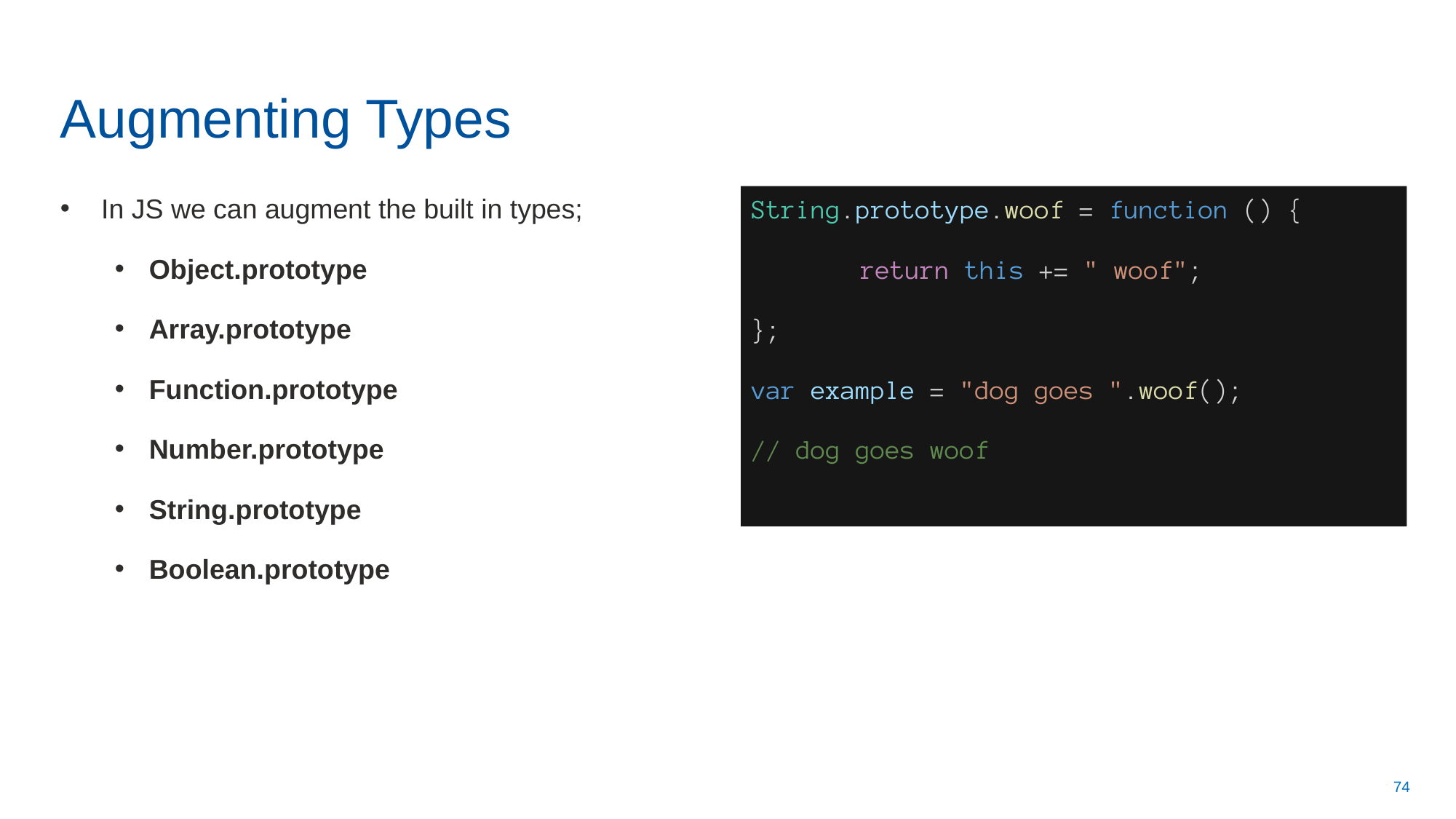

# Augmenting Types
In JS we can augment the built in types;
Object.prototype
Array.prototype
Function.prototype
Number.prototype
String.prototype
Boolean.prototype
String.prototype.woof = function () {
	return this += " woof";
};
var example = "dog goes ".woof();
// dog goes woof